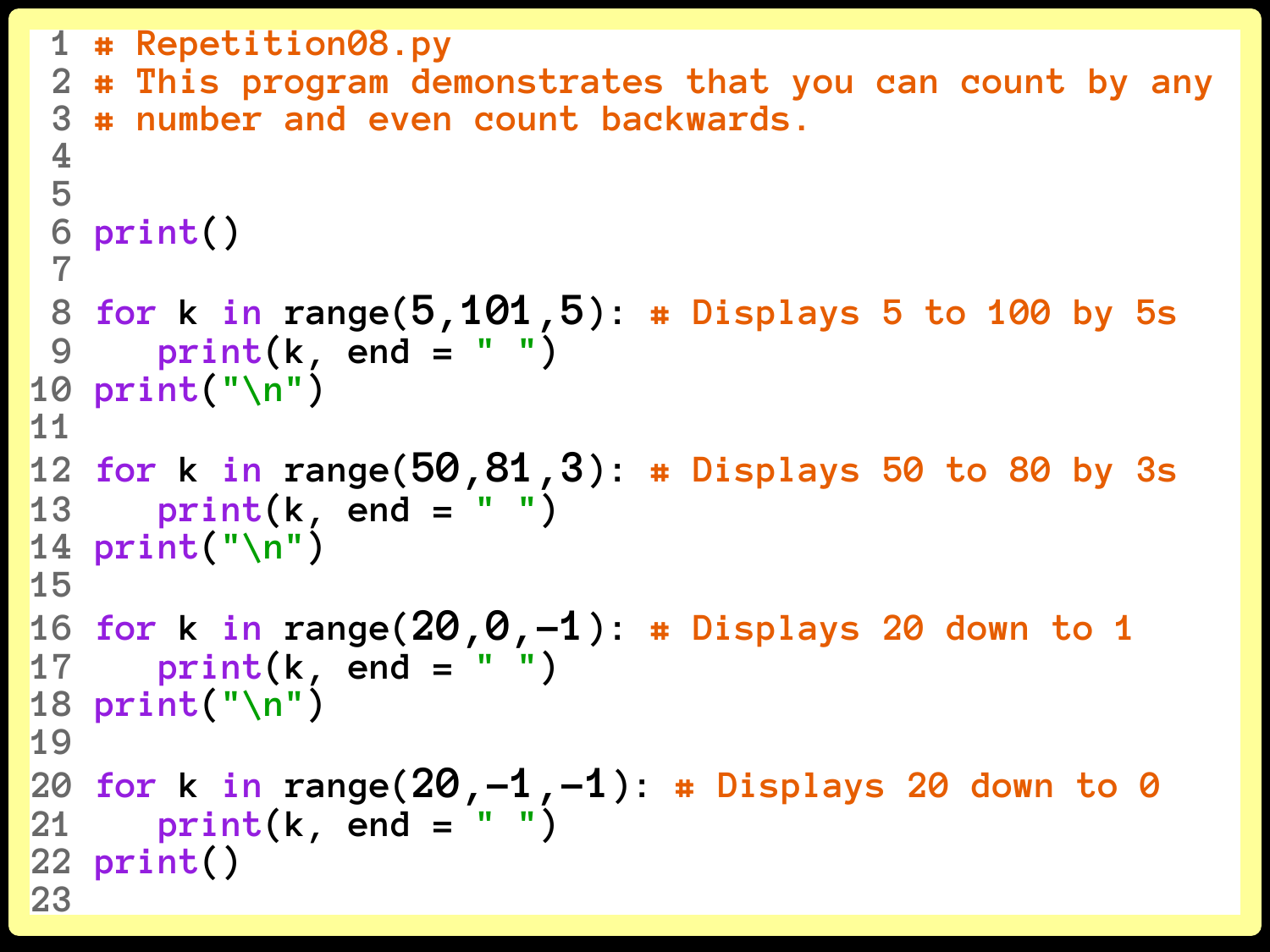

1 # Repetition08.py
 2 # This program demonstrates that you can count by any
 3 # number and even count backwards.
 4
 5
 6 print()
 7
 8 for k in range(5,101,5): # Displays 5 to 100 by 5s
 9    print(k, end = " ")
10 print("\n")
11
12 for k in range(50,81,3): # Displays 50 to 80 by 3s
13    print(k, end = " ")
14 print("\n")
15
16 for k in range(20,0,-1): # Displays 20 down to 1
17    print(k, end = " ")
18 print("\n")
19
20 for k in range(20,-1,-1): # Displays 20 down to 0
21    print(k, end = " ")
22 print()
23